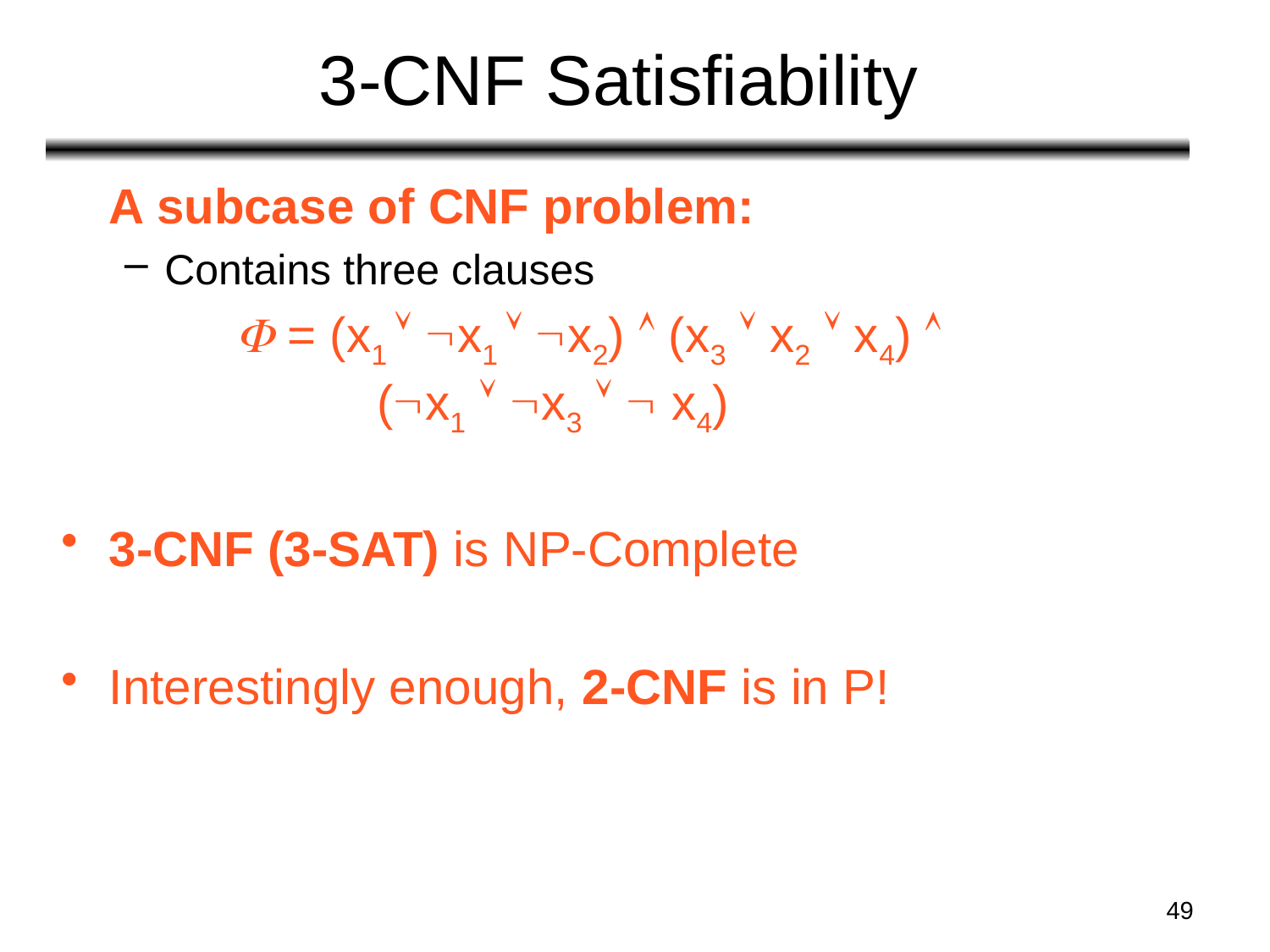

# 3-CNF Satisfiability
	A subcase of CNF problem:
Contains three clauses
		Φ = (x1 ∨ ¬x1 ∨ ¬x2) ∧ (x3 ∨ x2 ∨ x4) ∧ 			 	 (¬x1 ∨ ¬x3 ∨ ¬ x4)

3-CNF (3-SAT) is NP-Complete

Interestingly enough, 2-CNF is in P!
49